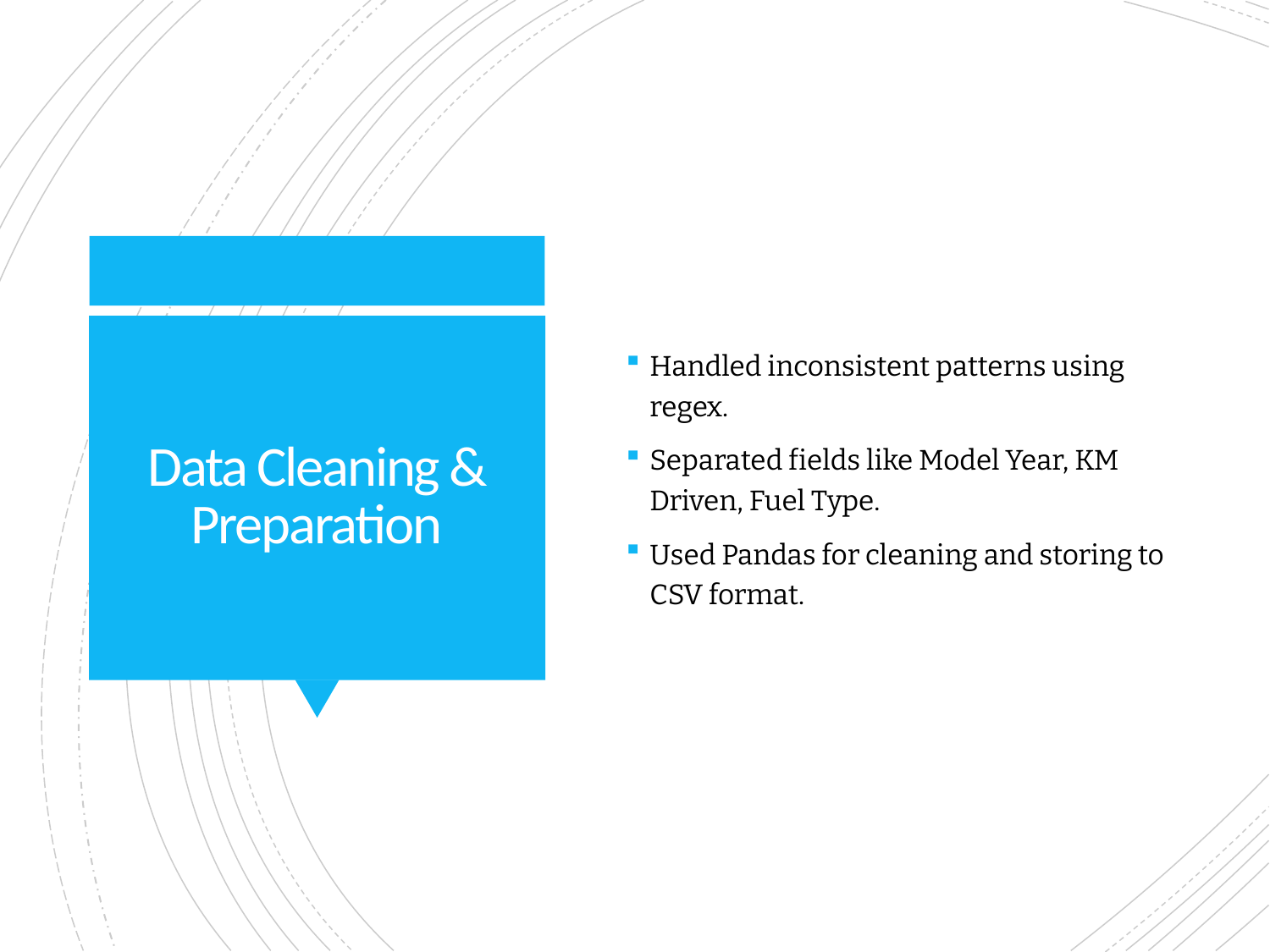

Handled inconsistent patterns using regex.
Separated fields like Model Year, KM Driven, Fuel Type.
Used Pandas for cleaning and storing to CSV format.
# Data Cleaning & Preparation